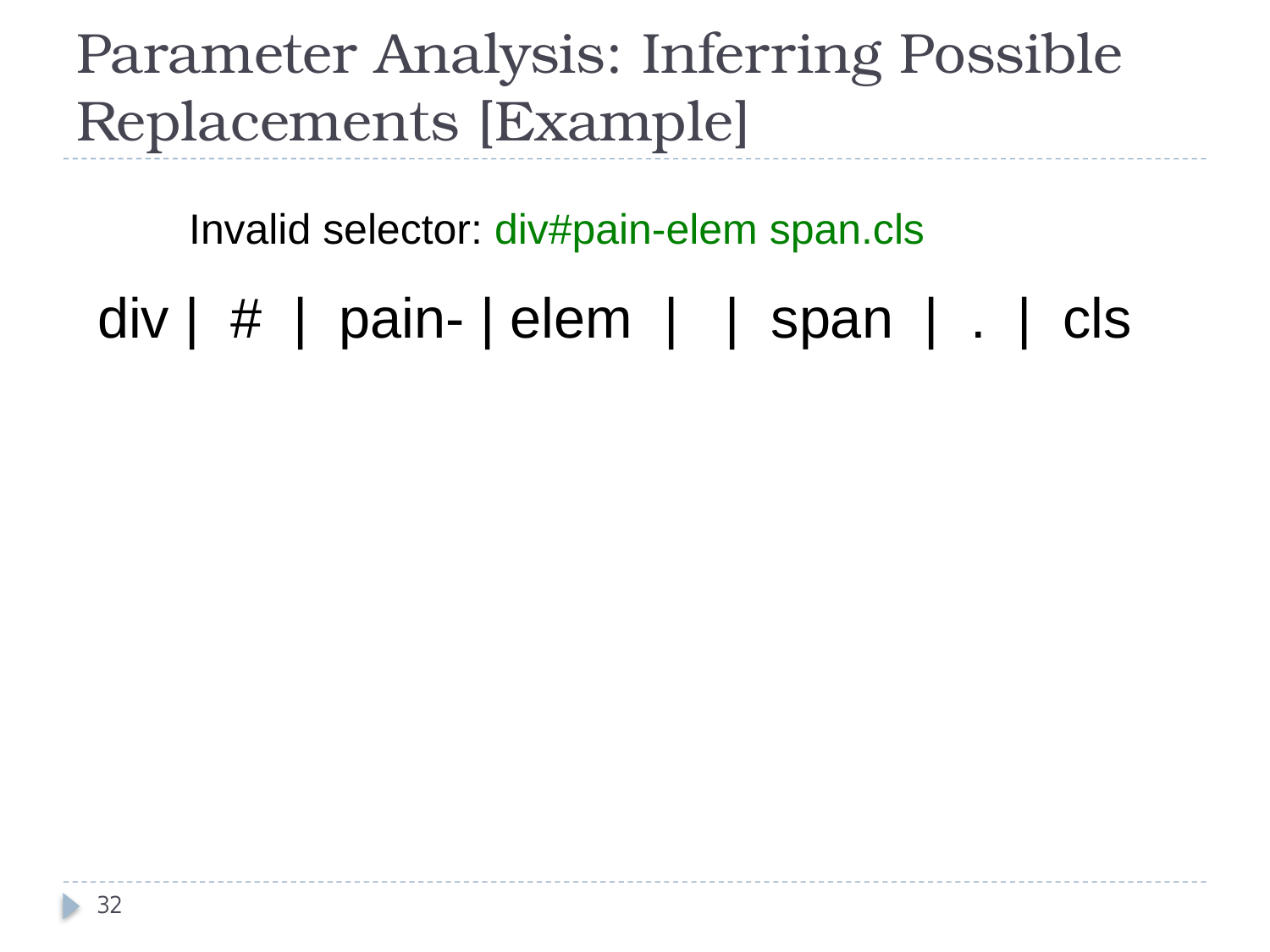

# Parameter Analysis: Inferring Possible Replacements [Example]
Invalid selector: div#pain-elem span.cls
div |  #  |  pain- | elem  |   |  span  |  .  |  cls
32